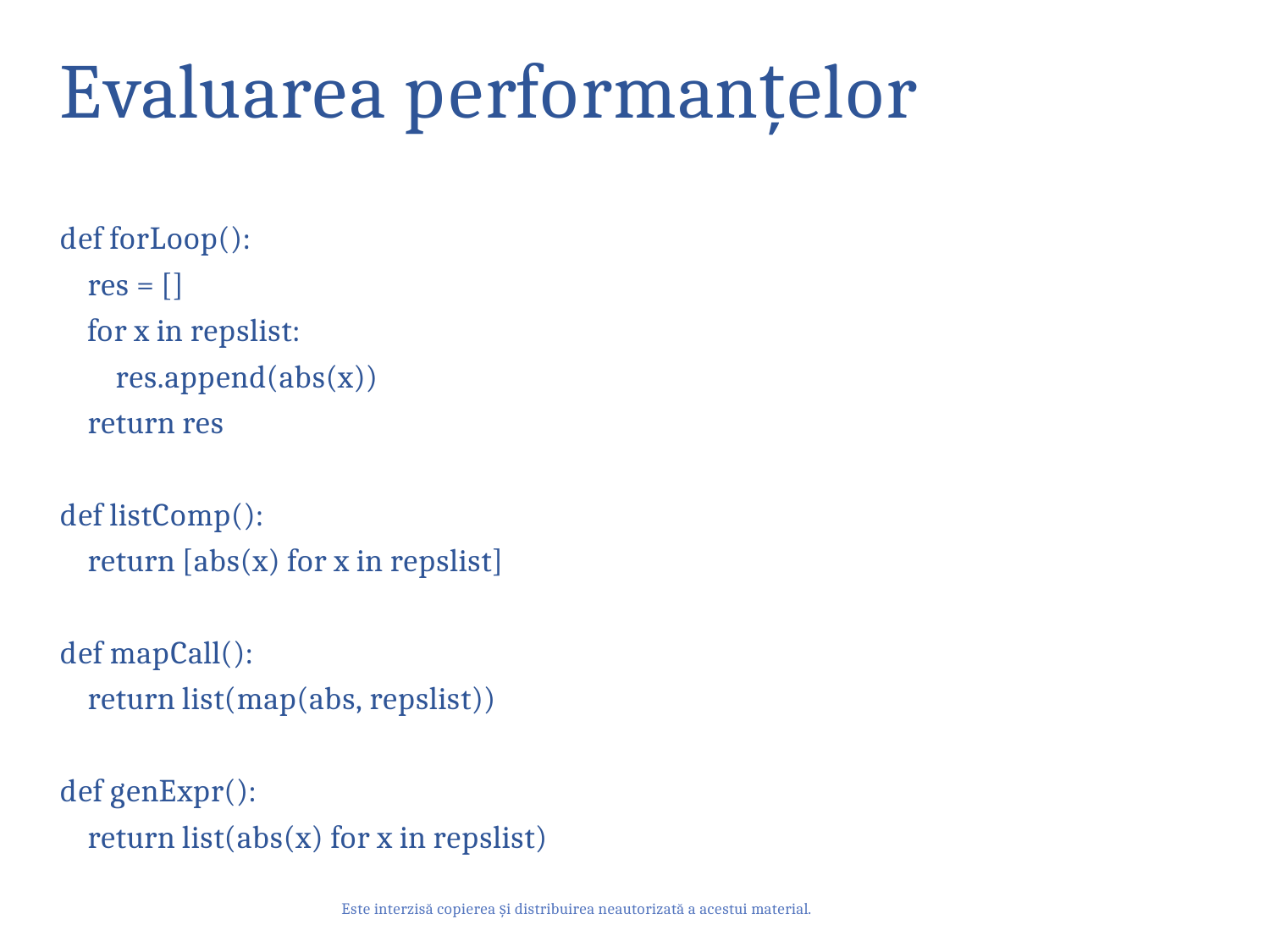

# Evaluarea performanțelor
def forLoop():
    res = []
    for x in repslist:
        res.append(abs(x))
    return res

def listComp():
    return [abs(x) for x in repslist]

def mapCall():
    return list(map(abs, repslist))

def genExpr():
    return list(abs(x) for x in repslist)